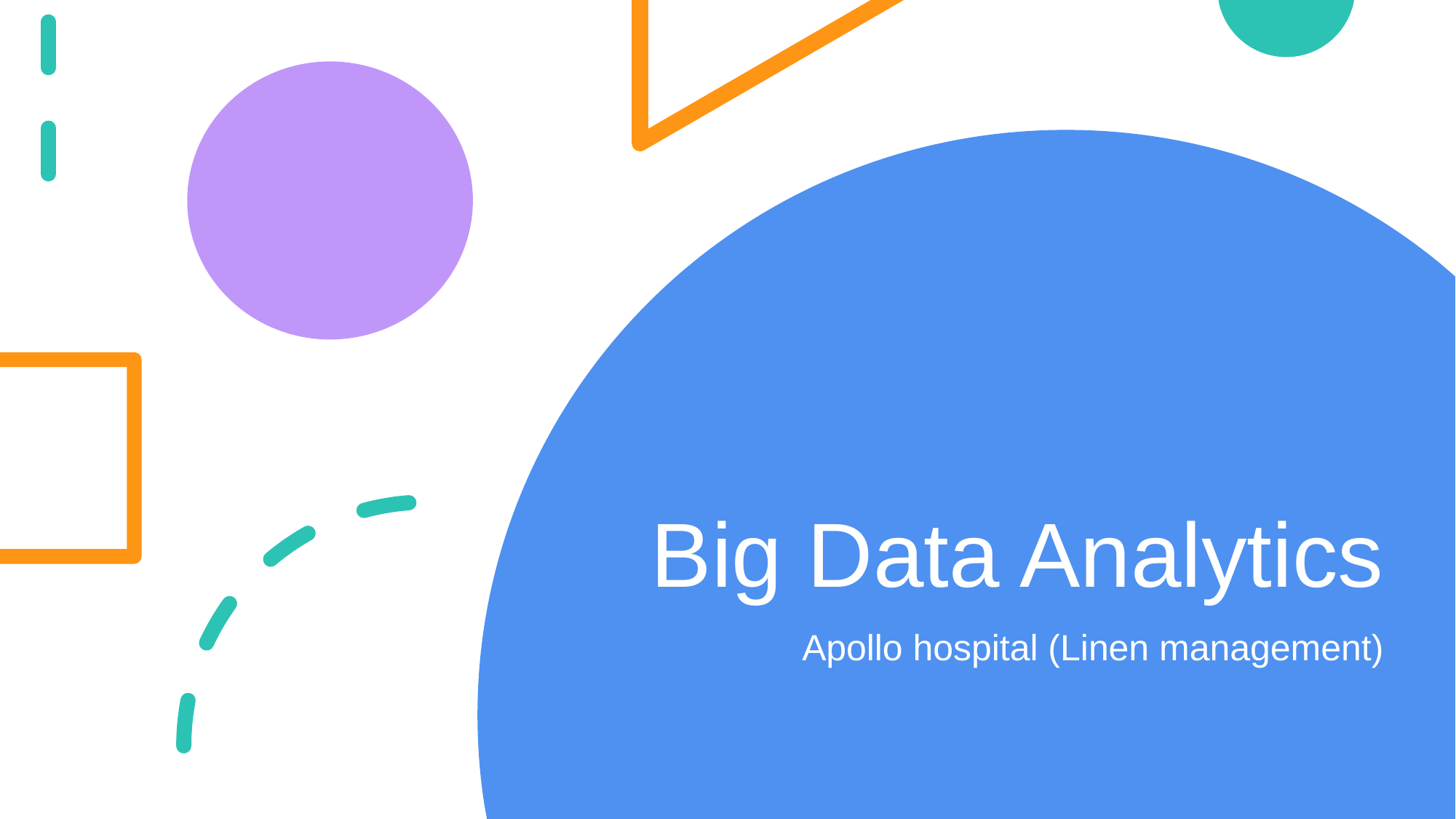

# Big Data Analytics
Apollo hospital (Linen management)